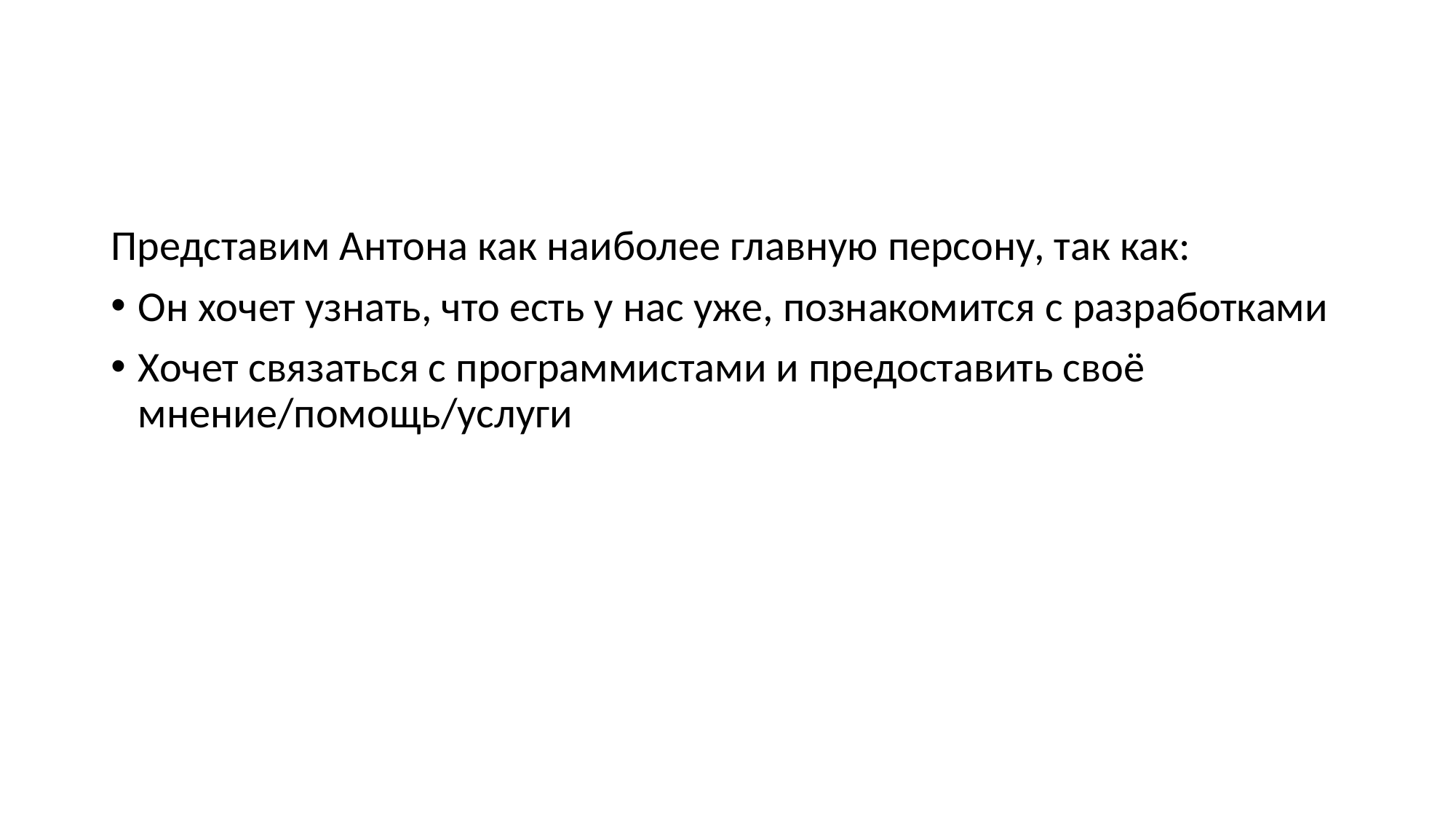

#
Представим Антона как наиболее главную персону, так как:
Он хочет узнать, что есть у нас уже, познакомится с разработками
Хочет связаться с программистами и предоставить своё мнение/помощь/услуги